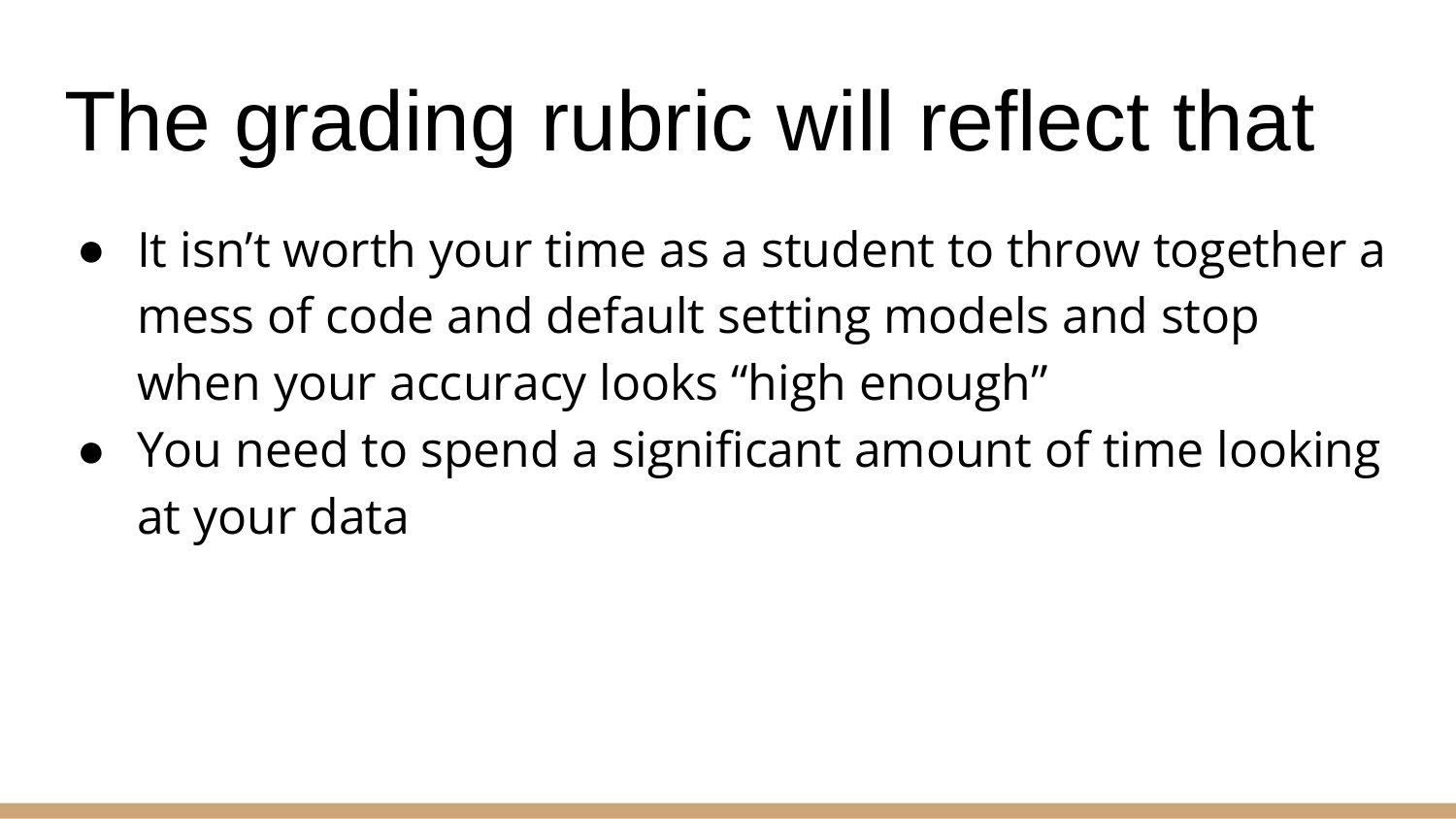

# The grading rubric will reflect that
It isn’t worth your time as a student to throw together a mess of code and default setting models and stop when your accuracy looks “high enough”
You need to spend a significant amount of time looking at your data